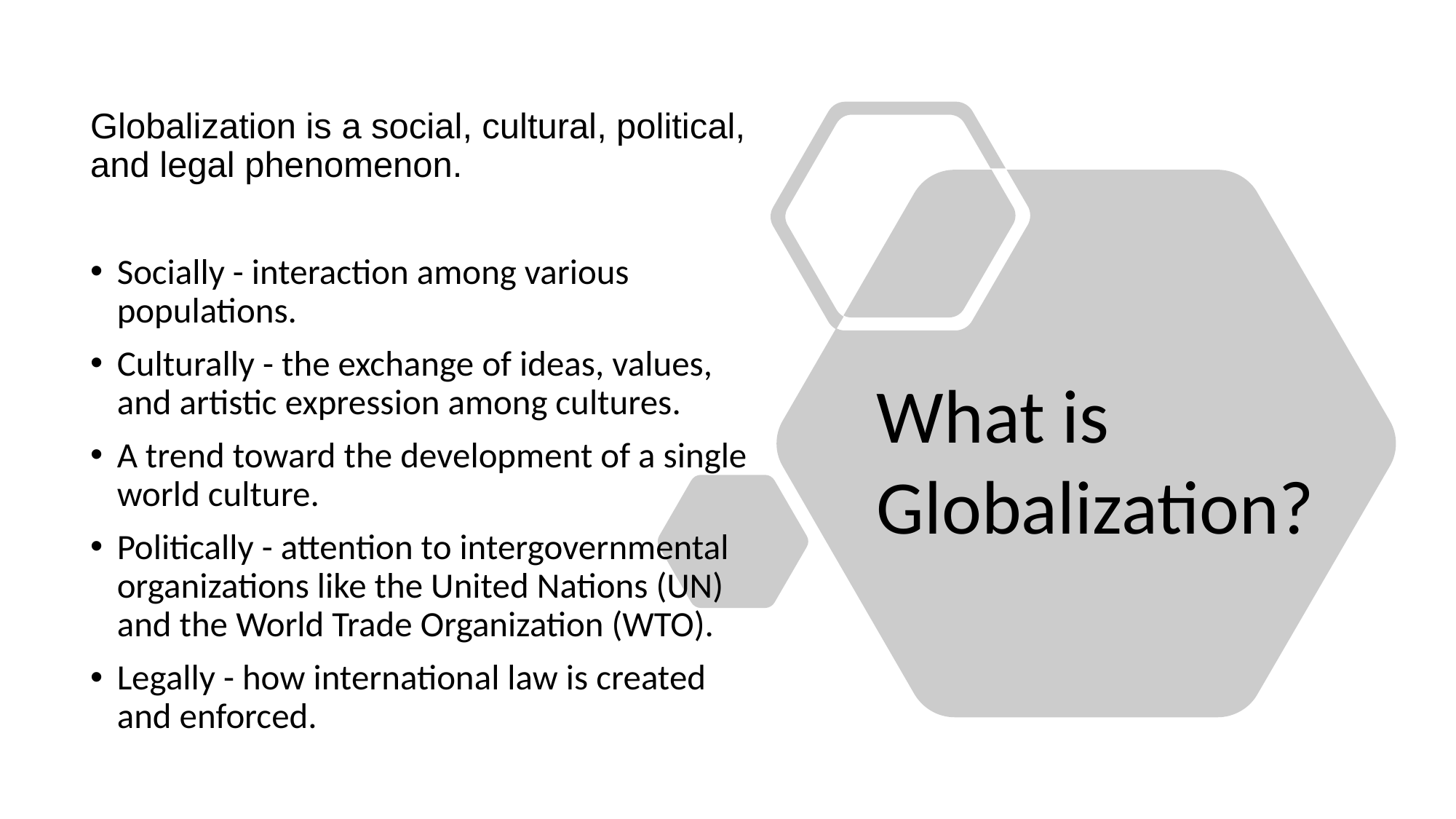

Globalization is a social, cultural, political, and legal phenomenon.

Socially - interaction among various populations.
Culturally - the exchange of ideas, values, and artistic expression among cultures.
A trend toward the development of a single world culture.
Politically - attention to intergovernmental organizations like the United Nations (UN) and the World Trade Organization (WTO).
Legally - how international law is created and enforced.

What is Globalization?